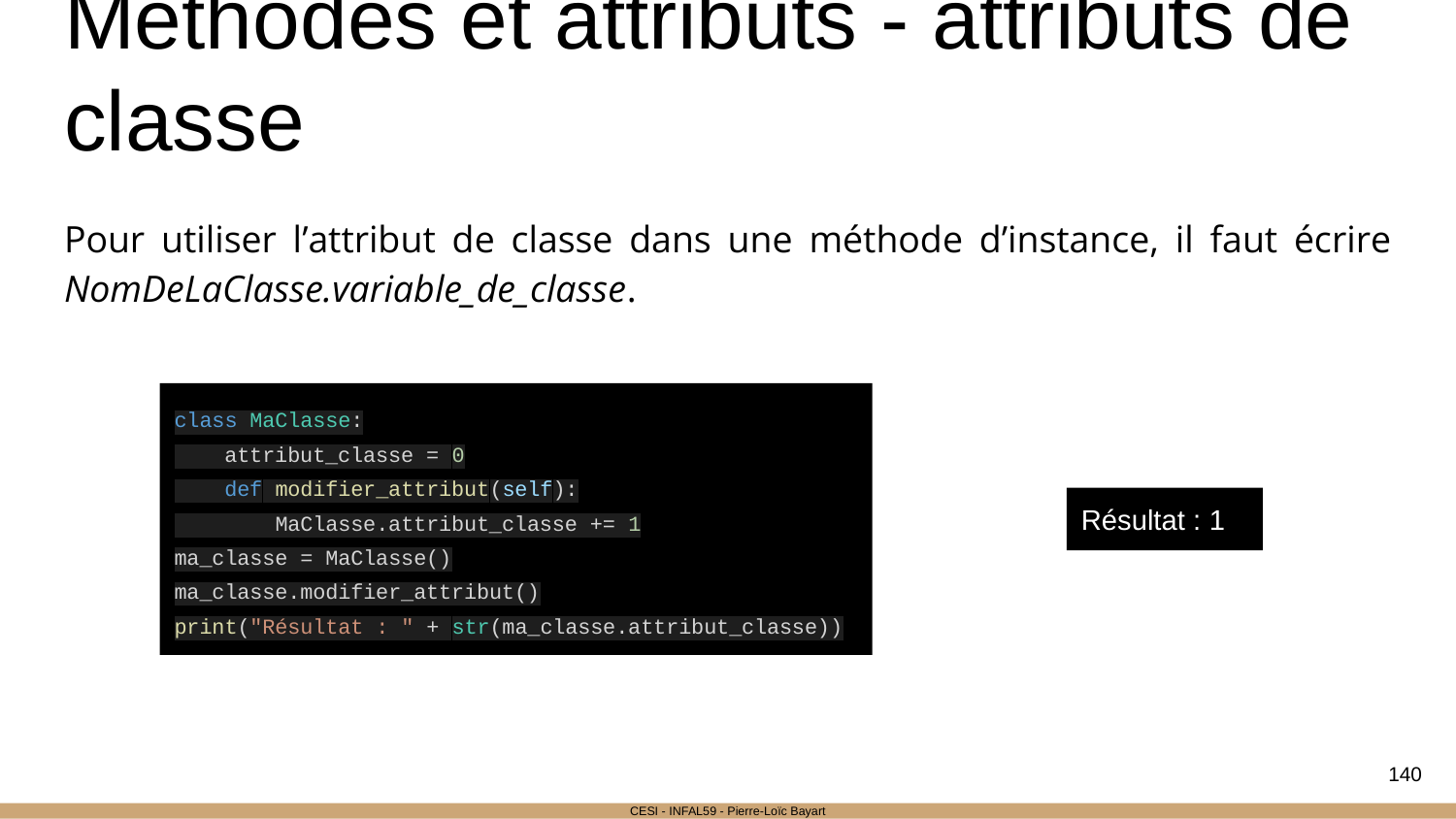

# Méthodes et attributs - attributs de classe
Pour utiliser l’attribut de classe dans une méthode d’instance, il faut écrire NomDeLaClasse.variable_de_classe.

class MaClasse:
    attribut_classe = 0
    def modifier_attribut(self):
        MaClasse.attribut_classe += 1
ma_classe = MaClasse()
ma_classe.modifier_attribut()
print("Résultat : " + str(ma_classe.attribut_classe))

Résultat : 1
140